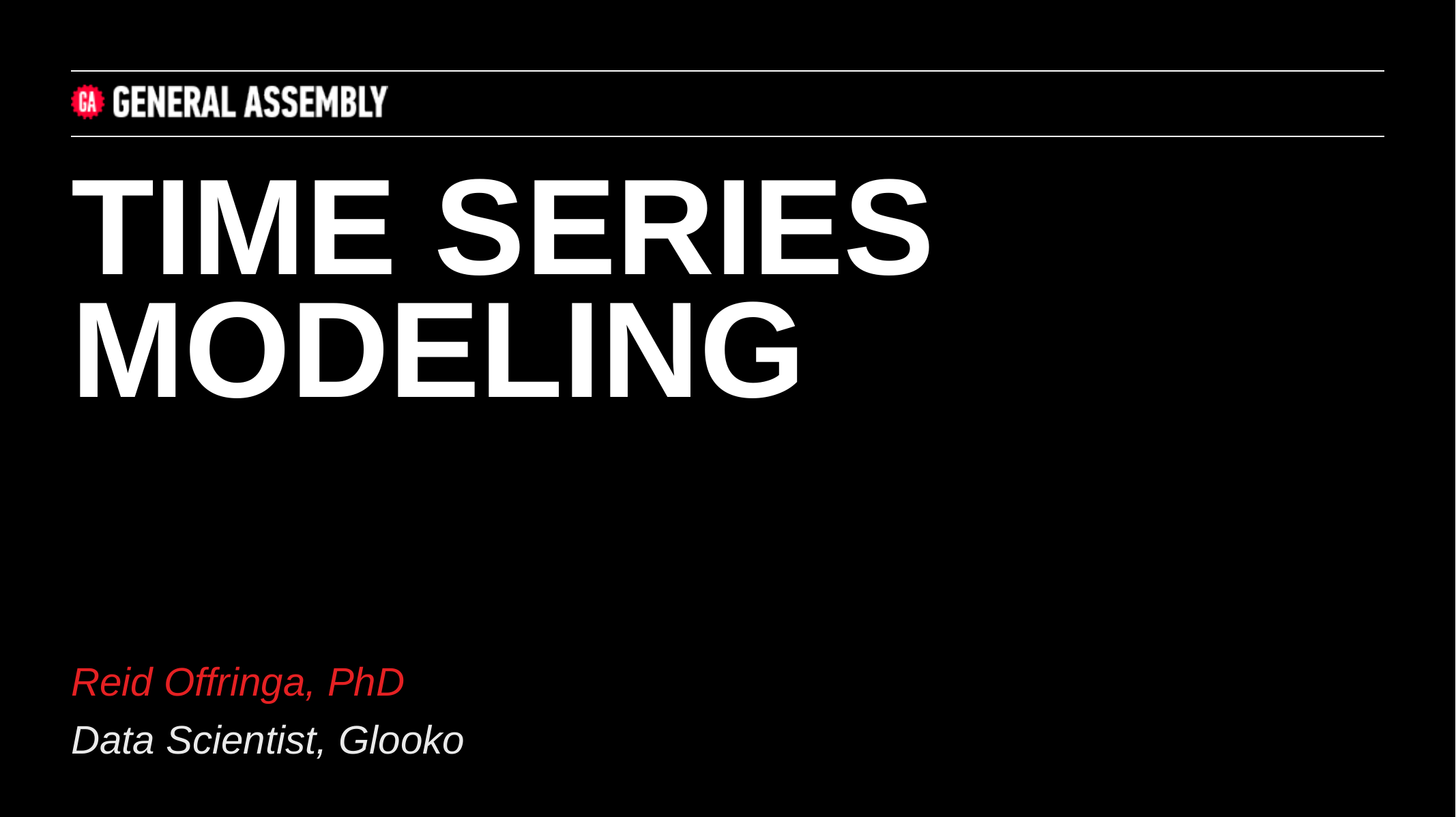

TIME SERIES MODELING
Reid Offringa, PhD
Data Scientist, Glooko